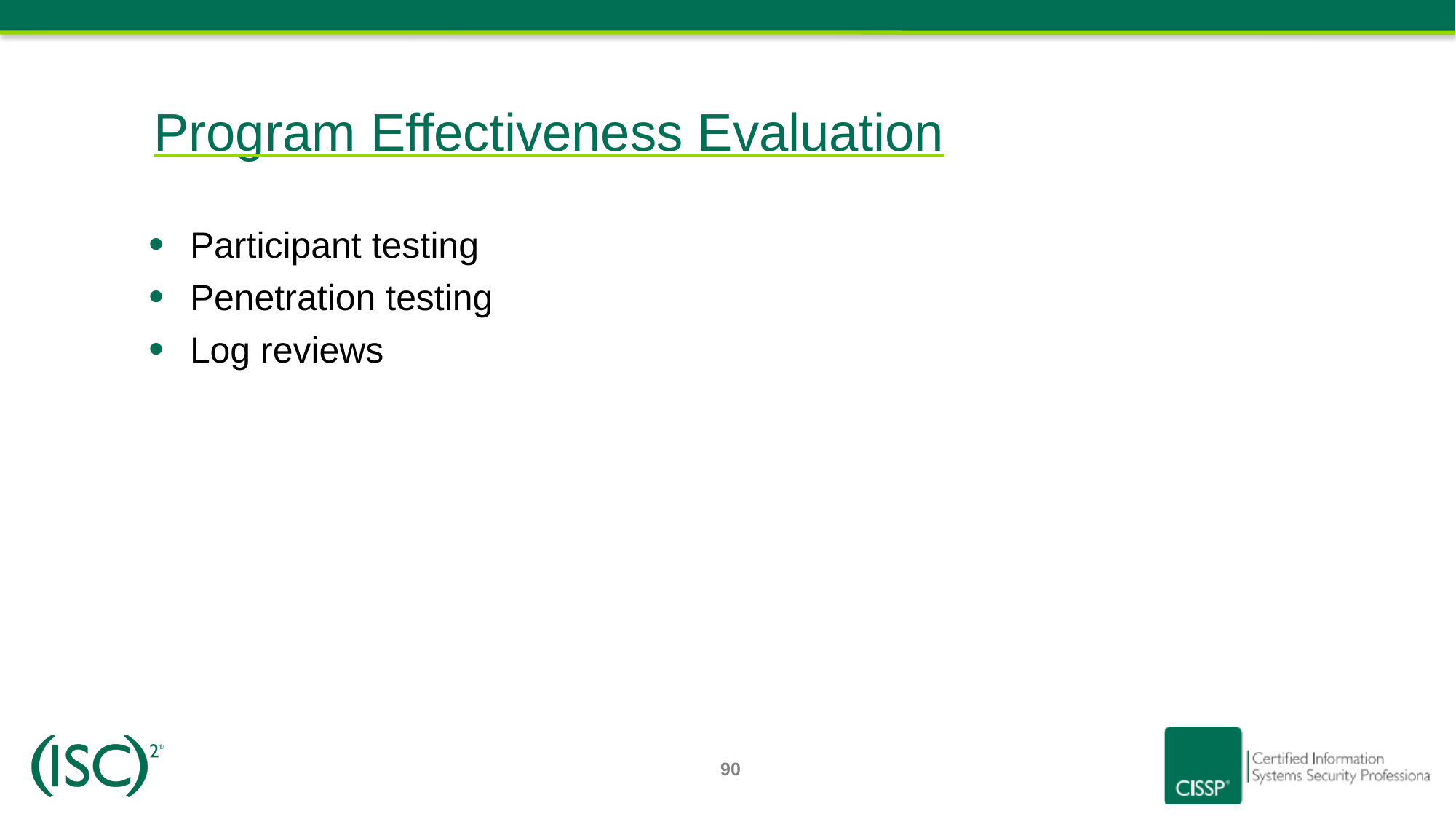

# Program Effectiveness Evaluation
Participant testing
Penetration testing
Log reviews